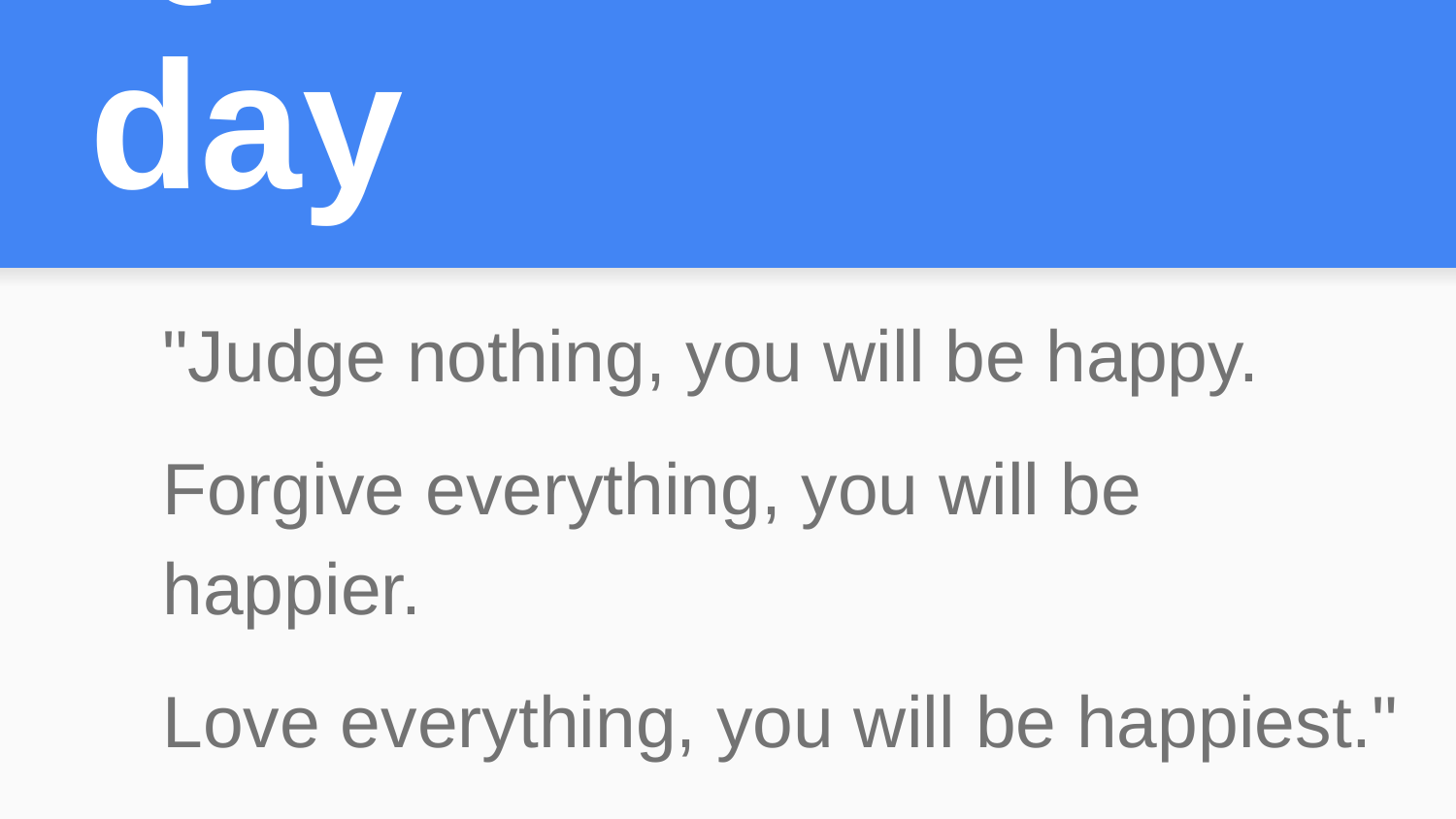

# Quote of the day
"Judge nothing, you will be happy.
Forgive everything, you will be happier.
Love everything, you will be happiest."
— Sri CHINMOY